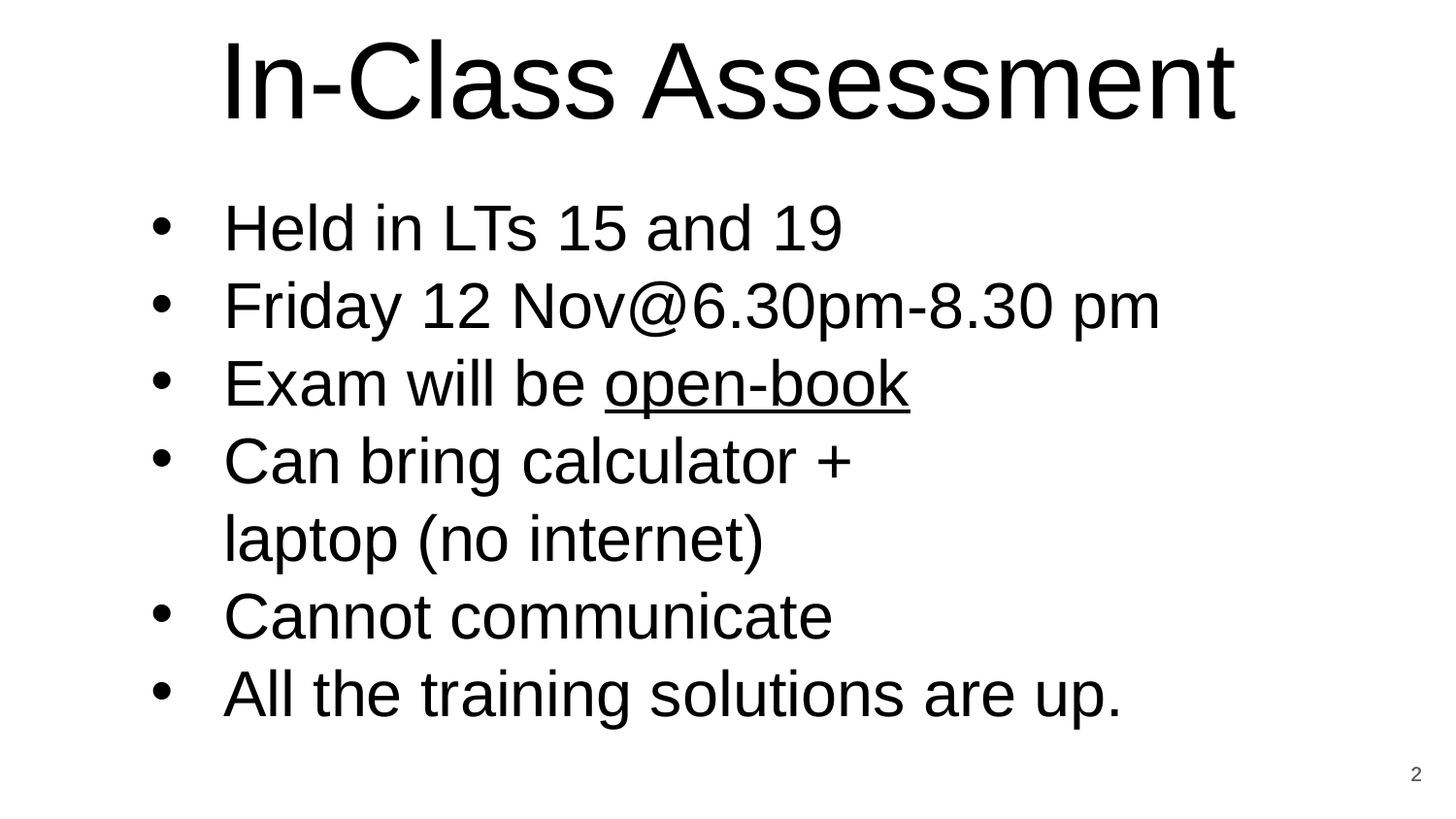

In-Class Assessment
Held in LTs 15 and 19
Friday 12 Nov@6.30pm-8.30 pm
Exam will be open-book
Can bring calculator +
laptop (no internet)
Cannot communicate
All the training solutions are up.
2
2